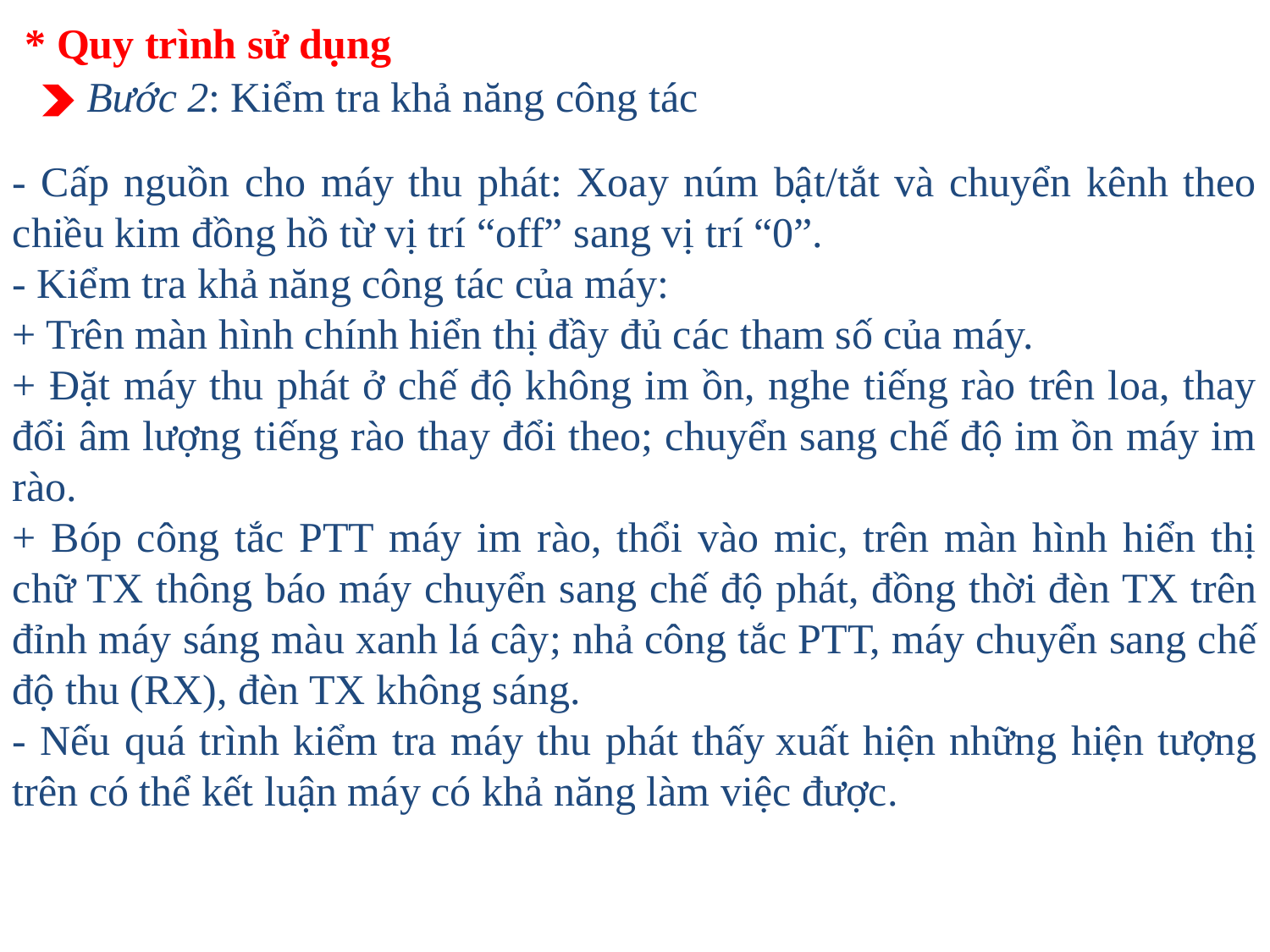

* Quy trình sử dụng
Bước 2: Kiểm tra khả năng công tác

- Cấp nguồn cho máy thu phát: Xoay núm bật/tắt và chuyển kênh theo chiều kim đồng hồ từ vị trí “off” sang vị trí “0”.
- Kiểm tra khả năng công tác của máy:
+ Trên màn hình chính hiển thị đầy đủ các tham số của máy.
+ Đặt máy thu phát ở chế độ không im ồn, nghe tiếng rào trên loa, thay đổi âm lượng tiếng rào thay đổi theo; chuyển sang chế độ im ồn máy im rào.
+ Bóp công tắc PTT máy im rào, thổi vào mic, trên màn hình hiển thị chữ TX thông báo máy chuyển sang chế độ phát, đồng thời đèn TX trên đỉnh máy sáng màu xanh lá cây; nhả công tắc PTT, máy chuyển sang chế độ thu (RX), đèn TX không sáng.
- Nếu quá trình kiểm tra máy thu phát thấy xuất hiện những hiện tượng trên có thể kết luận máy có khả năng làm việc được.